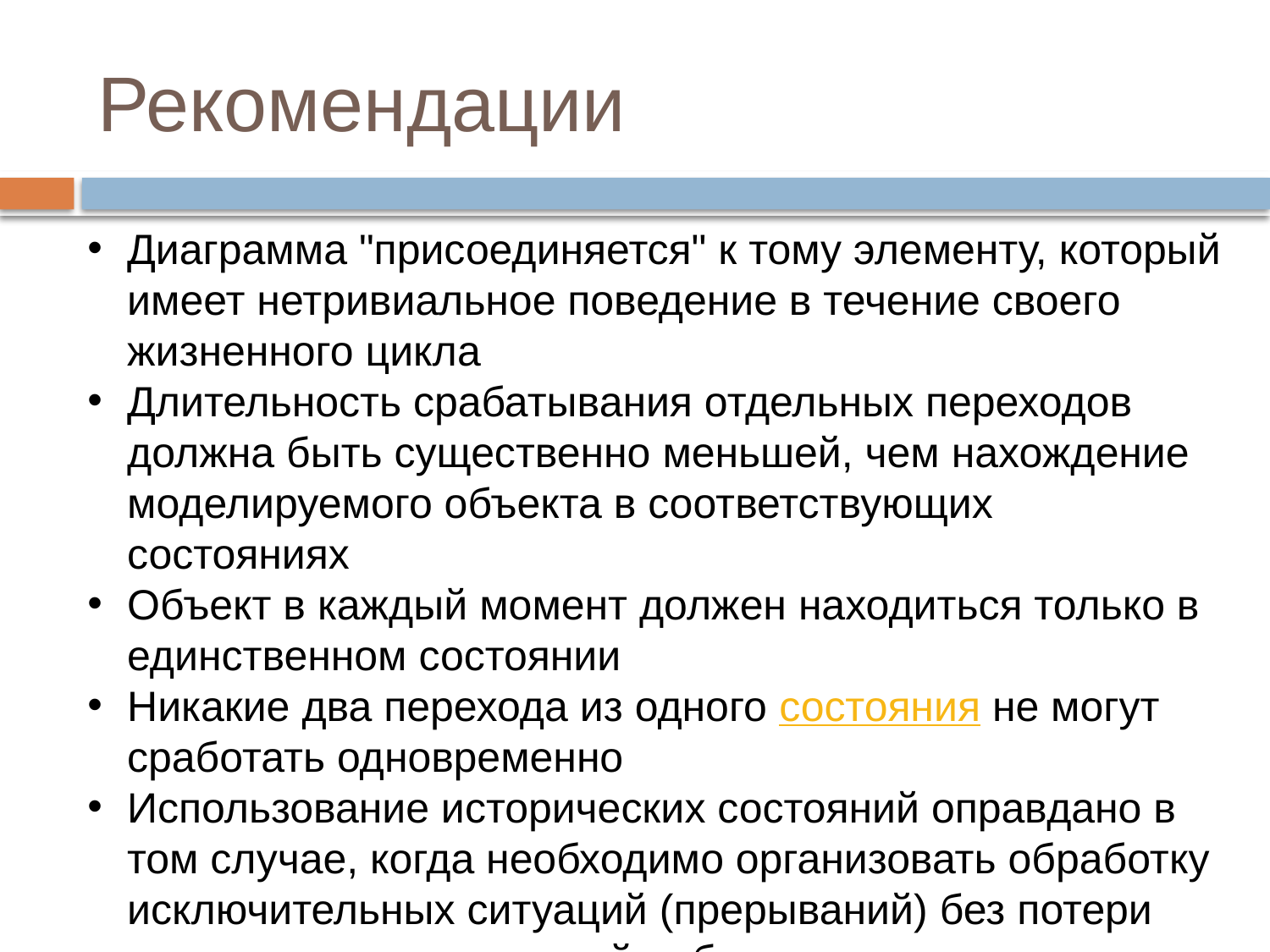

# Рекомендации
Диаграмма "присоединяется" к тому элементу, который имеет нетривиальное поведение в течение своего жизненного цикла
Длительность срабатывания отдельных переходов должна быть существенно меньшей, чем нахождение моделируемого объекта в соответствующих состояниях
Объект в каждый момент должен находиться только в единственном состоянии
Никакие два перехода из одного состояния не могут сработать одновременно
Использование исторических состояний оправдано в том случае, когда необходимо организовать обработку исключительных ситуаций (прерываний) без потери данных или выполненной работы.